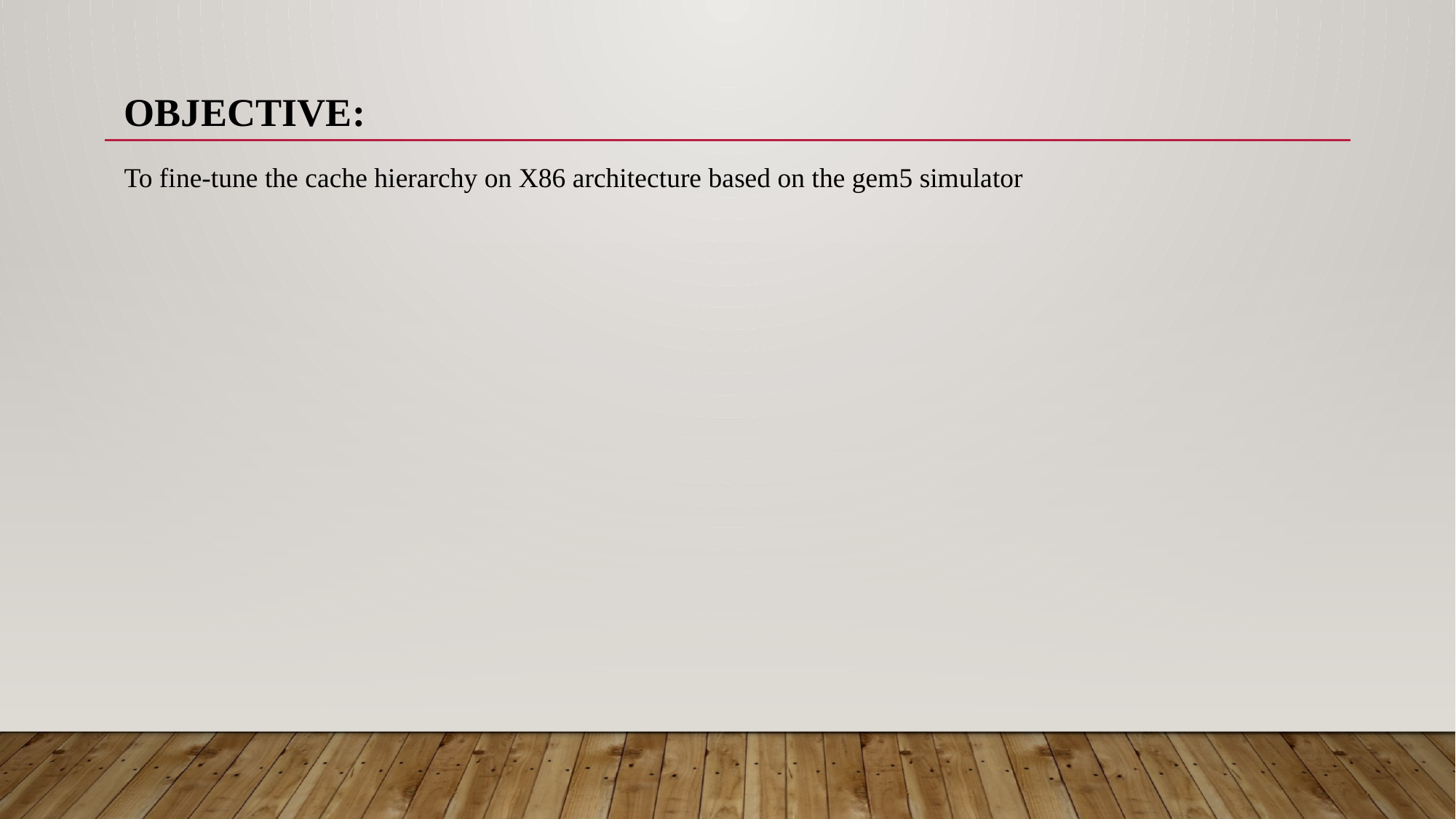

OBJECTIVE:
To fine-tune the cache hierarchy on X86 architecture based on the gem5 simulator